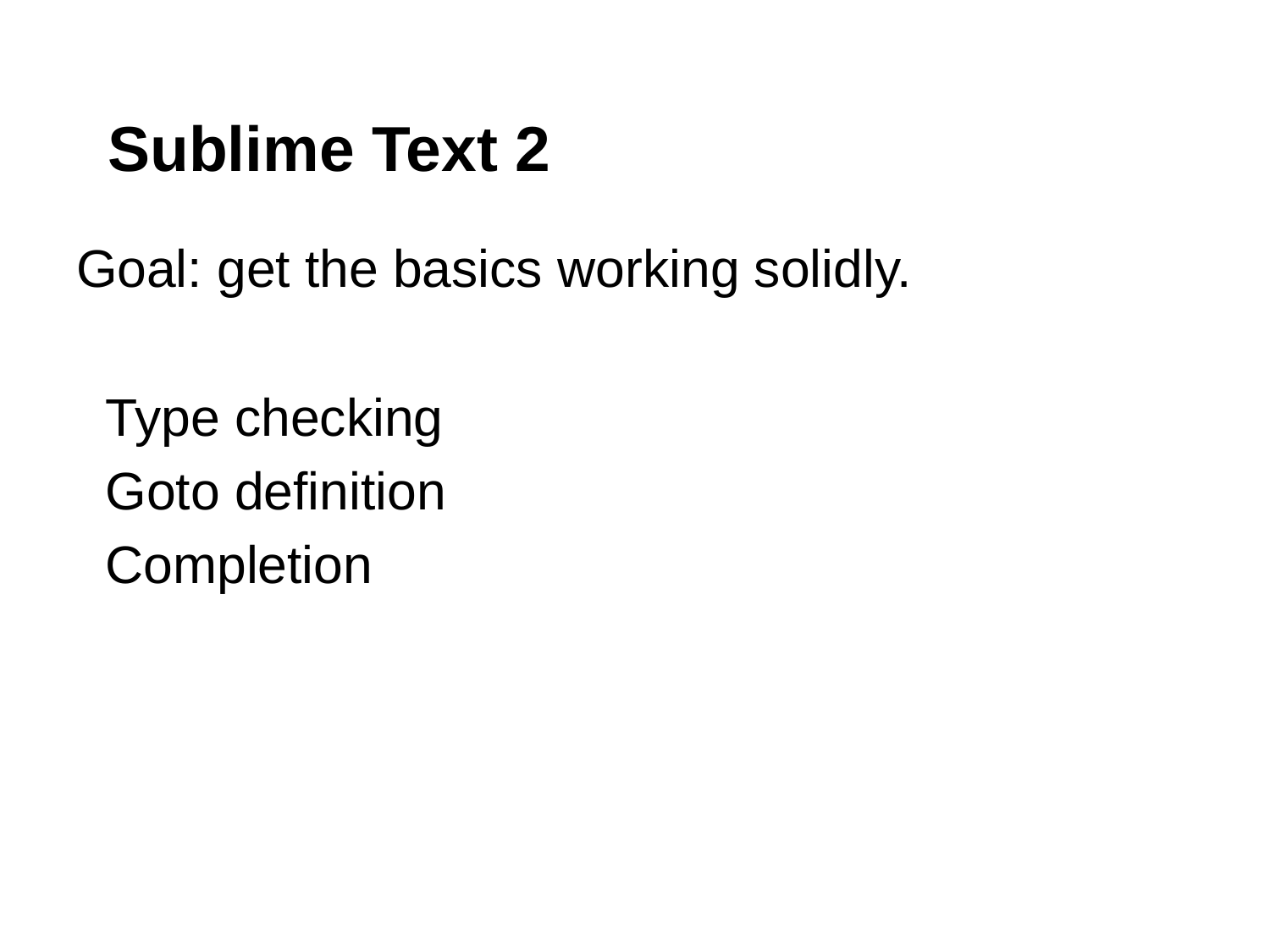

# Sublime Text 2
Goal: get the basics working solidly.

  Type checking
  Goto definition
  Completion